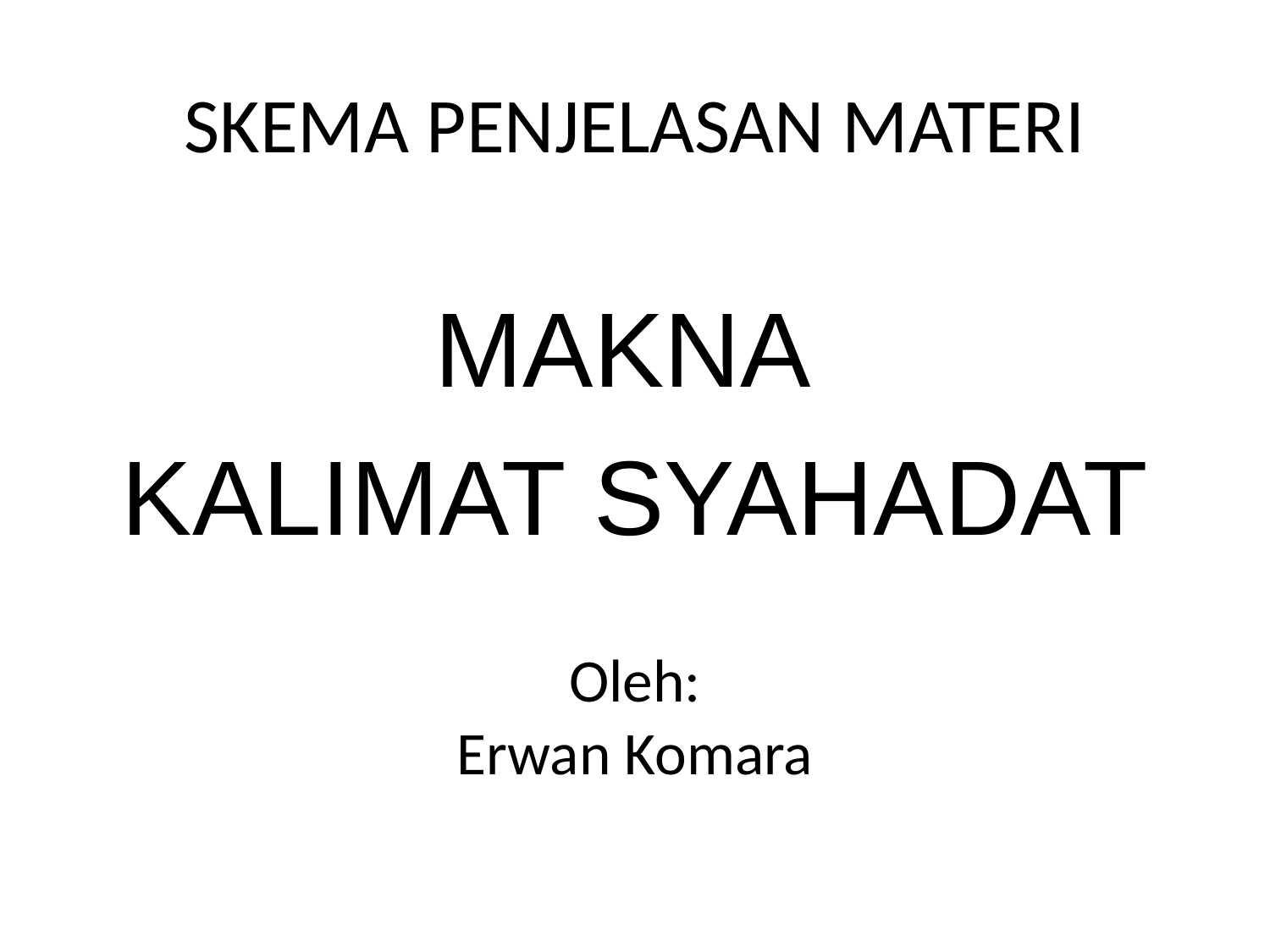

# SKEMA PENJELASAN MATERI
MAKNA
KALIMAT SYAHADAT
Oleh:
Erwan Komara